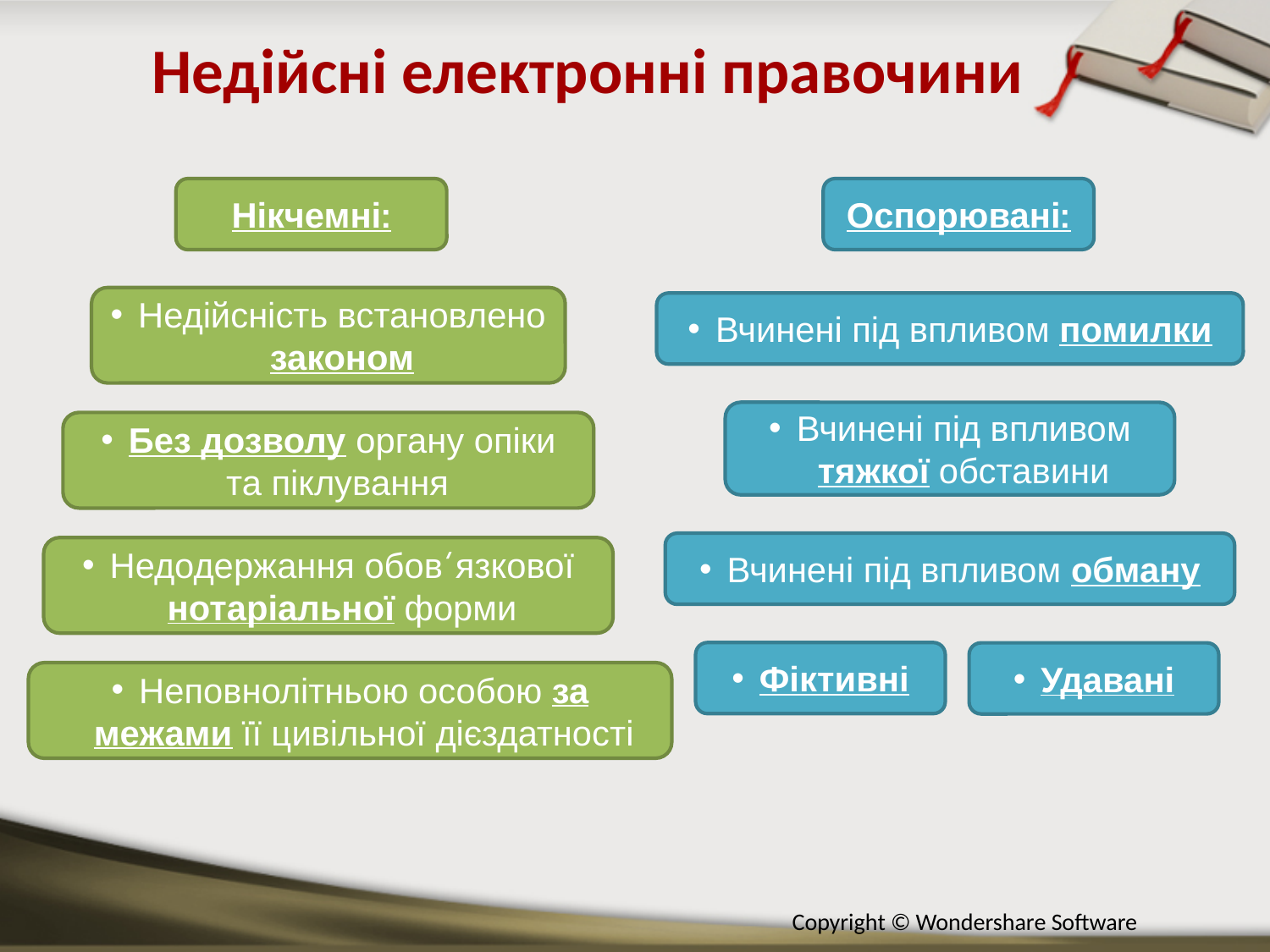

Недійсні електронні правочини
Нікчемні:
Оспорювані:
Недійсність встановлено законом
Вчинені під впливом помилки
Вчинені під впливом тяжкої обставини
Без дозволу органу опіки та піклування
Вчинені під впливом обману
Недодержання обов’язкової нотаріальної форми
Фіктивні
Удавані
Неповнолітньою особою за межами її цивільної дієздатності